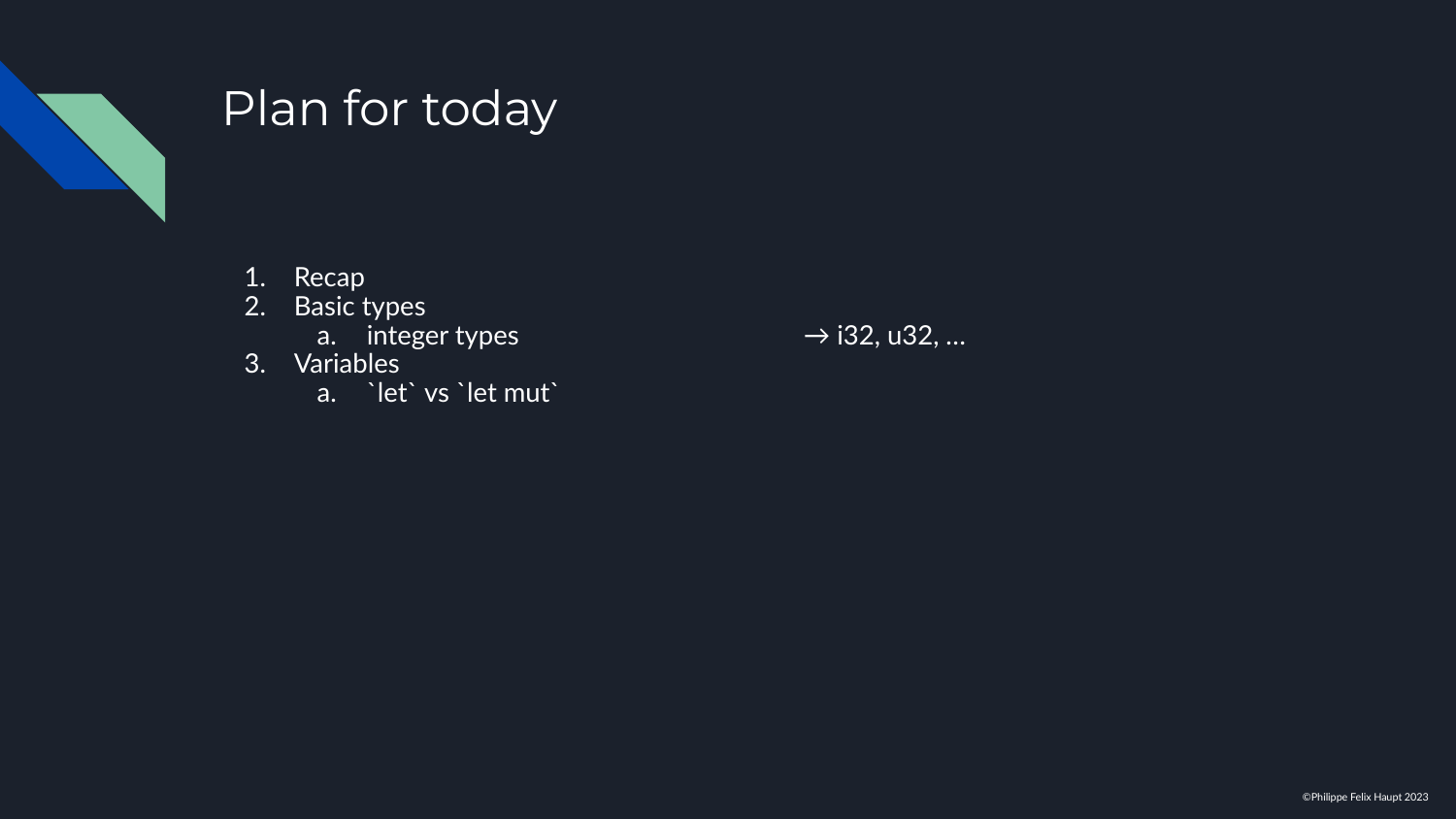

# Plan for today
Recap
Basic types
integer types		→ i32, u32, …
Variables
`let` vs `let mut`
©Philippe Felix Haupt 2023